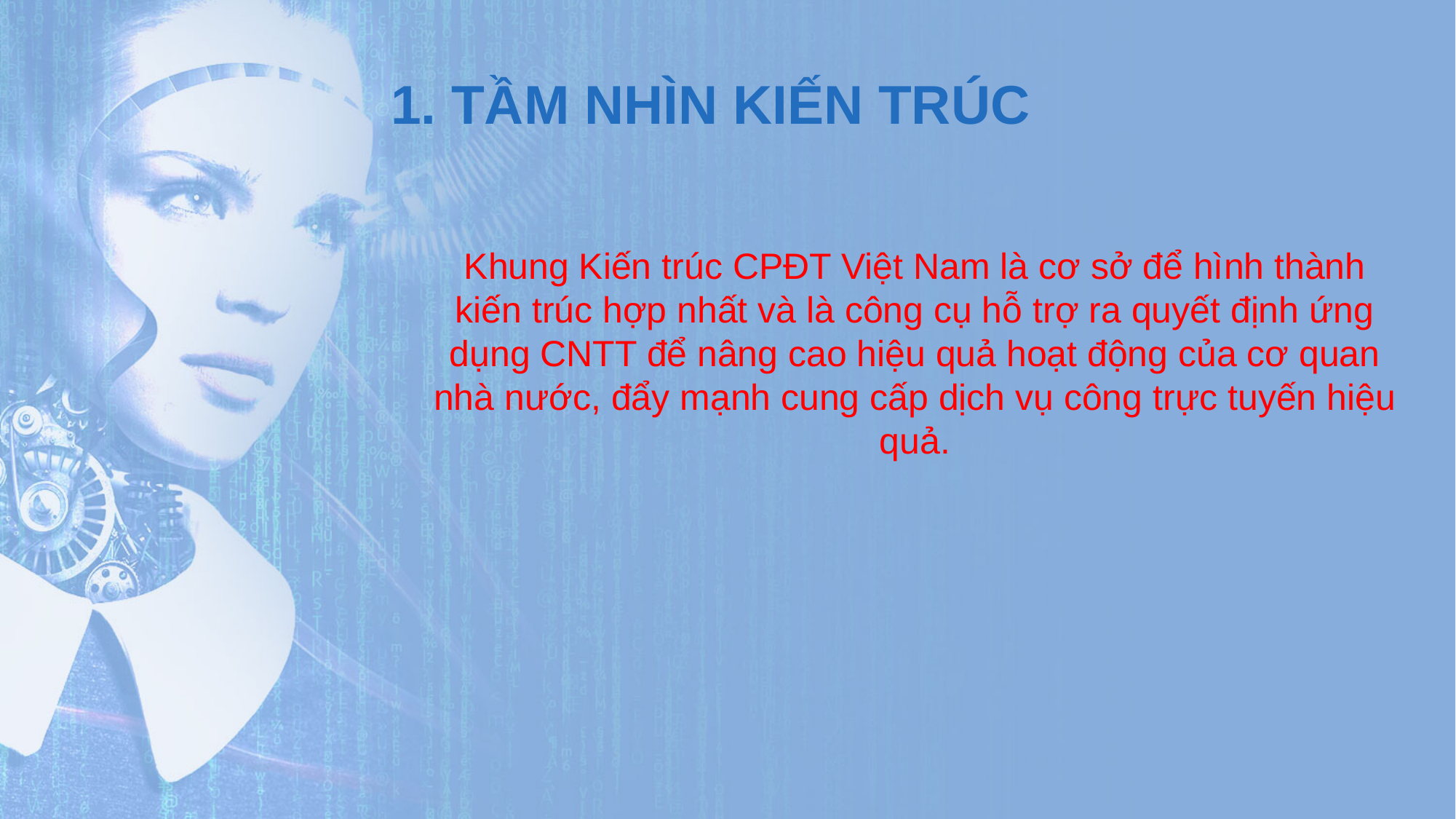

1. TẦM NHÌN KIẾN TRÚC
Khung Kiến trúc CPĐT Việt Nam là cơ sở để hình thành kiến trúc hợp nhất và là công cụ hỗ trợ ra quyết định ứng dụng CNTT để nâng cao hiệu quả hoạt động của cơ quan nhà nước, đẩy mạnh cung cấp dịch vụ công trực tuyến hiệu quả.